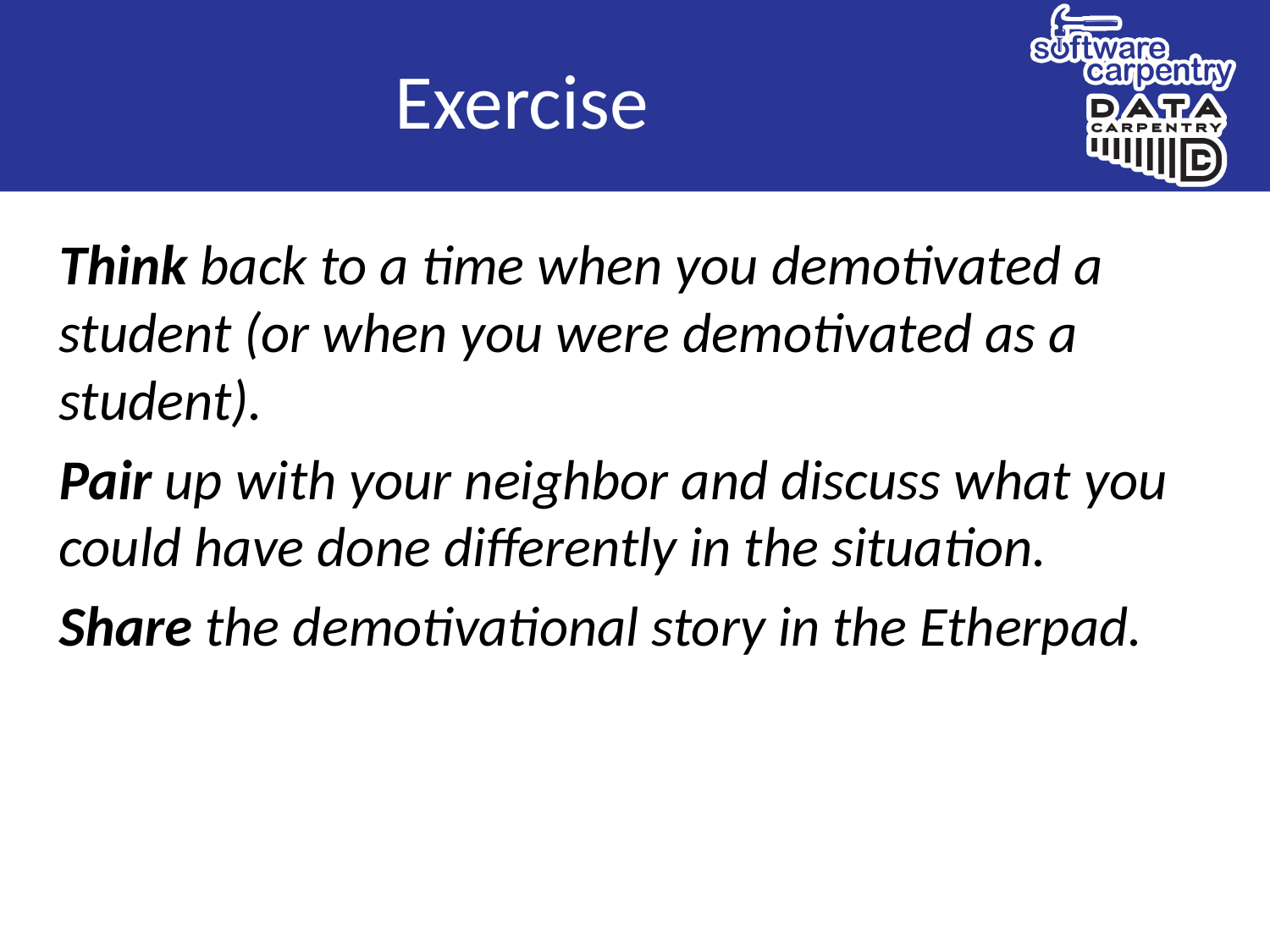

# Exercise
Think back to a time when you demotivated a student (or when you were demotivated as a student).
Pair up with your neighbor and discuss what you could have done differently in the situation.
Share the demotivational story in the Etherpad.